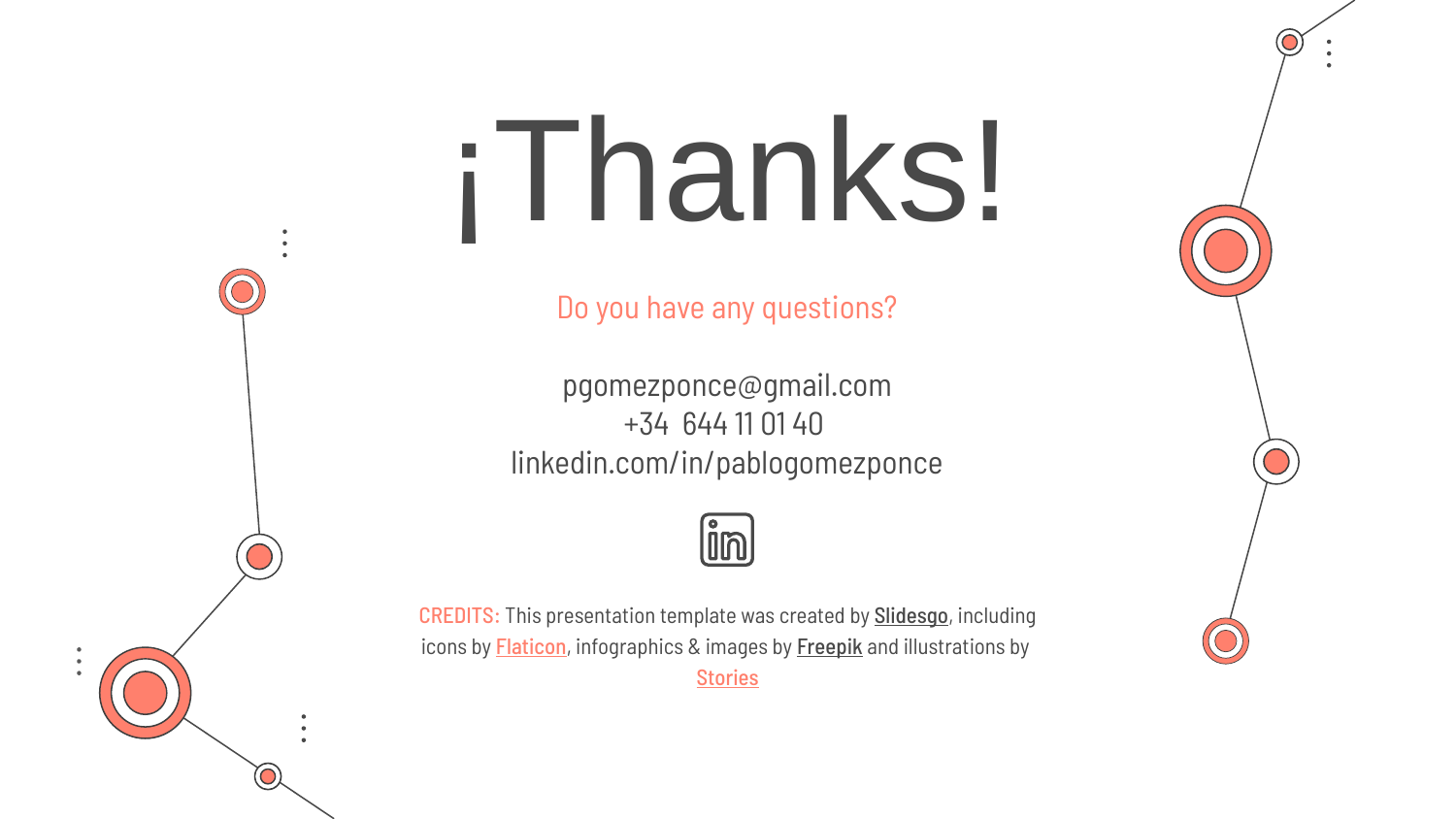

# ¡Thanks!
Do you have any questions?

pgomezponce@gmail.com
+34  644 11 01 40
linkedin.com/in/pablogomezponce